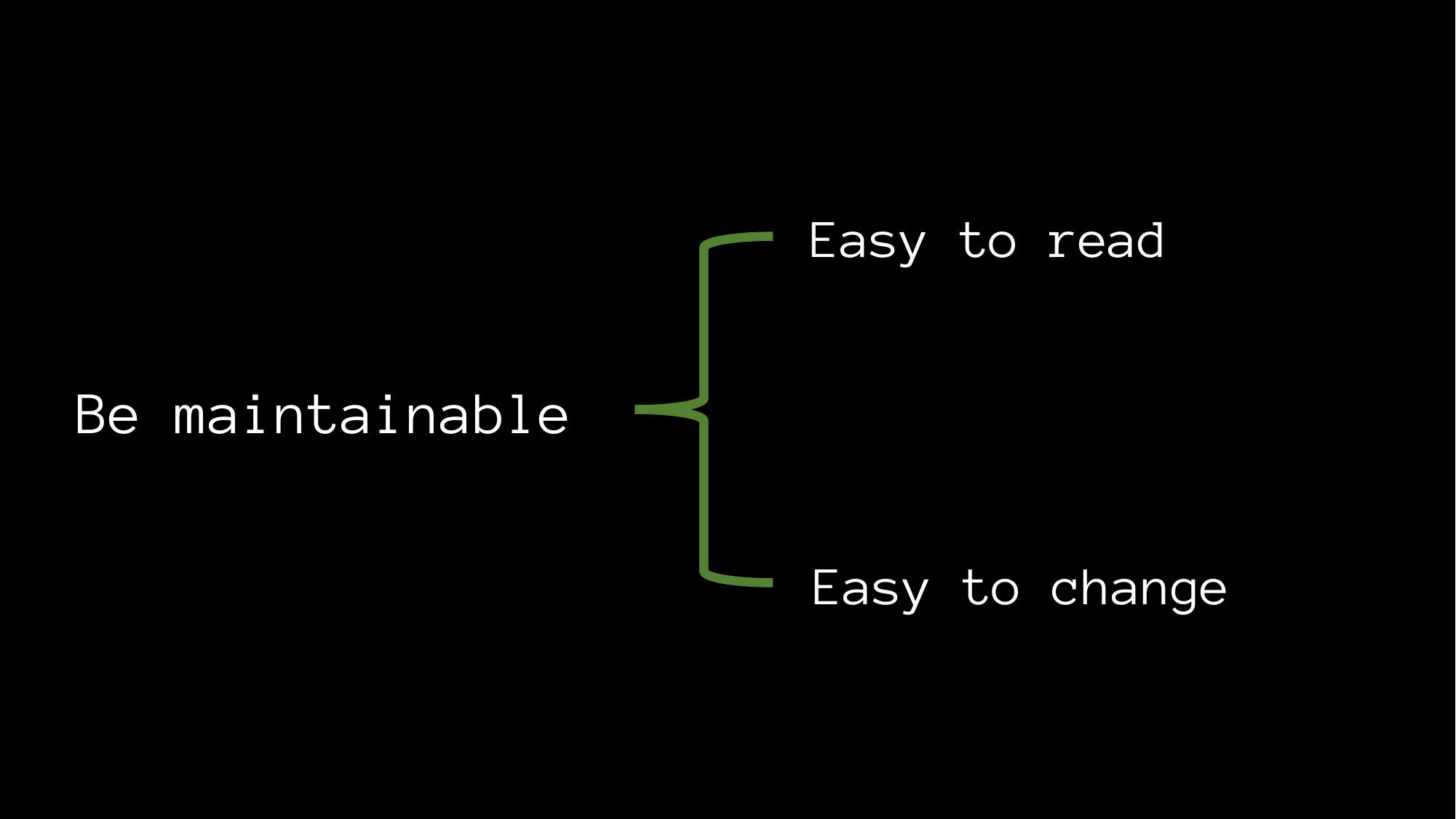

Easy to read

Be maintainable
Easy to change